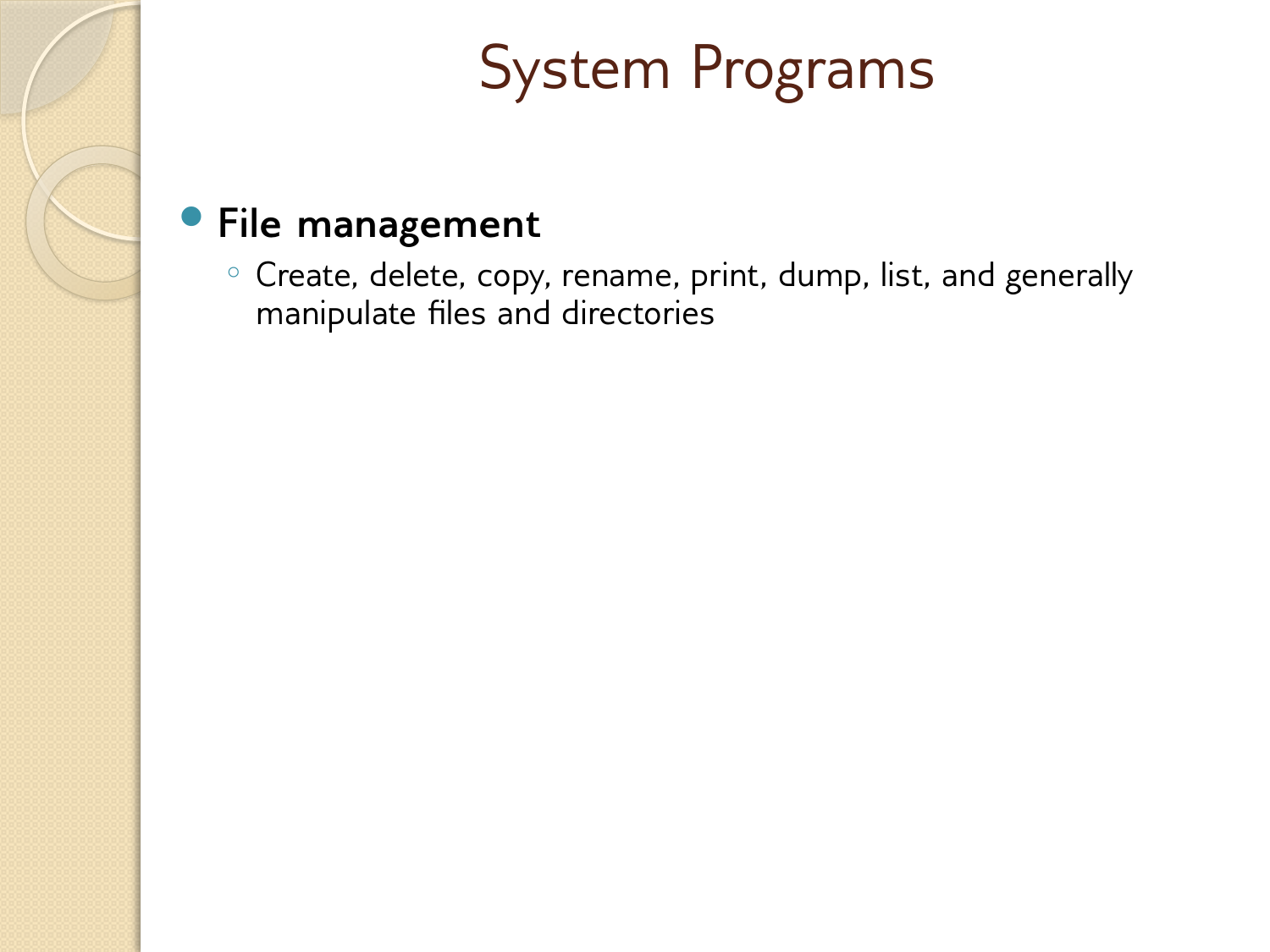

# System Programs

File management
Create, delete, copy, rename, print, dump, list, and generally manipulate files and directories